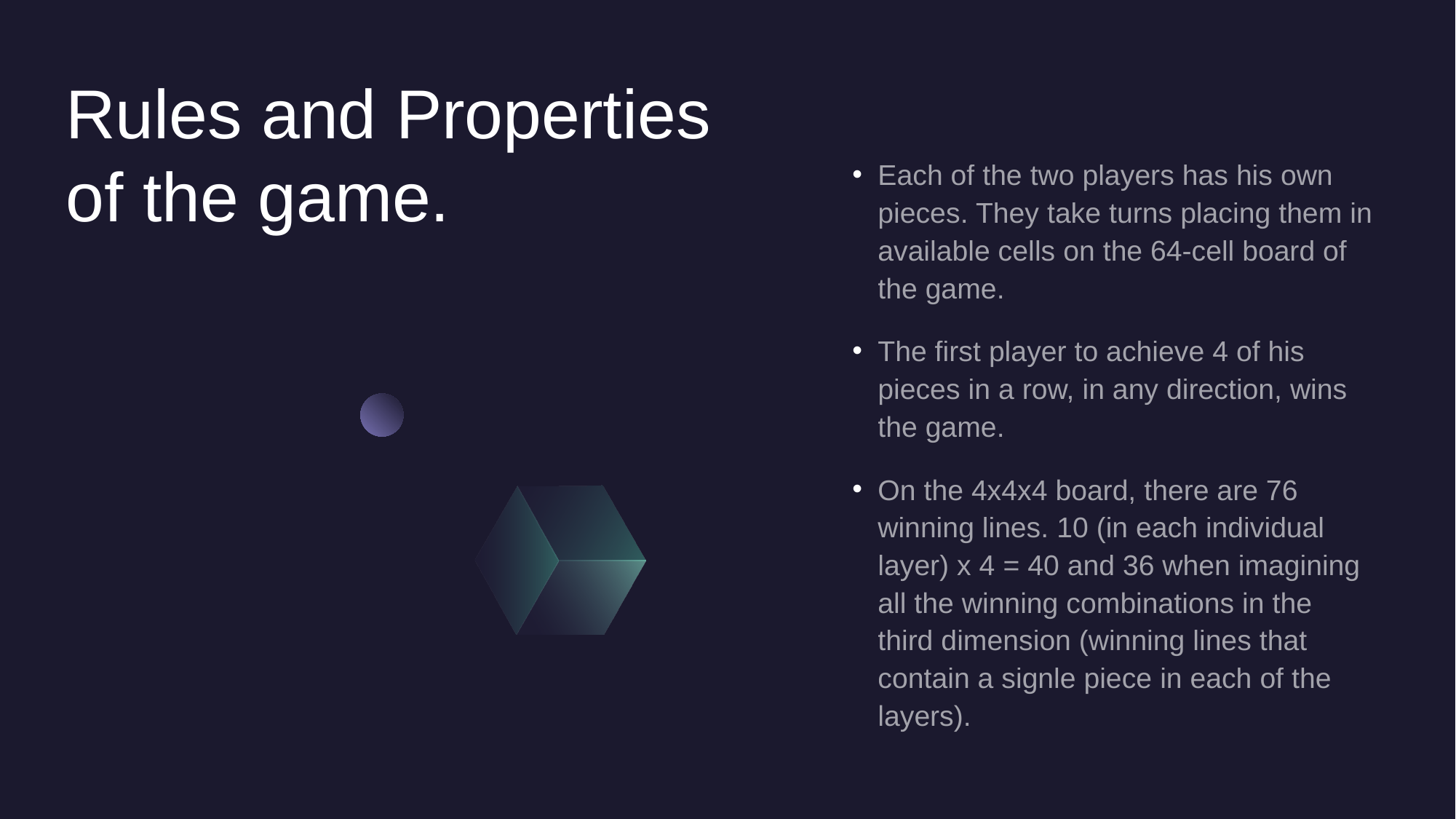

# Rules and Properties of the game.
Each of the two players has his own pieces. They take turns placing them in available cells on the 64-cell board of the game.
The first player to achieve 4 of his pieces in a row, in any direction, wins the game.
On the 4x4x4 board, there are 76 winning lines. 10 (in each individual layer) x 4 = 40 and 36 when imagining all the winning combinations in the third dimension (winning lines that contain a signle piece in each of the layers).